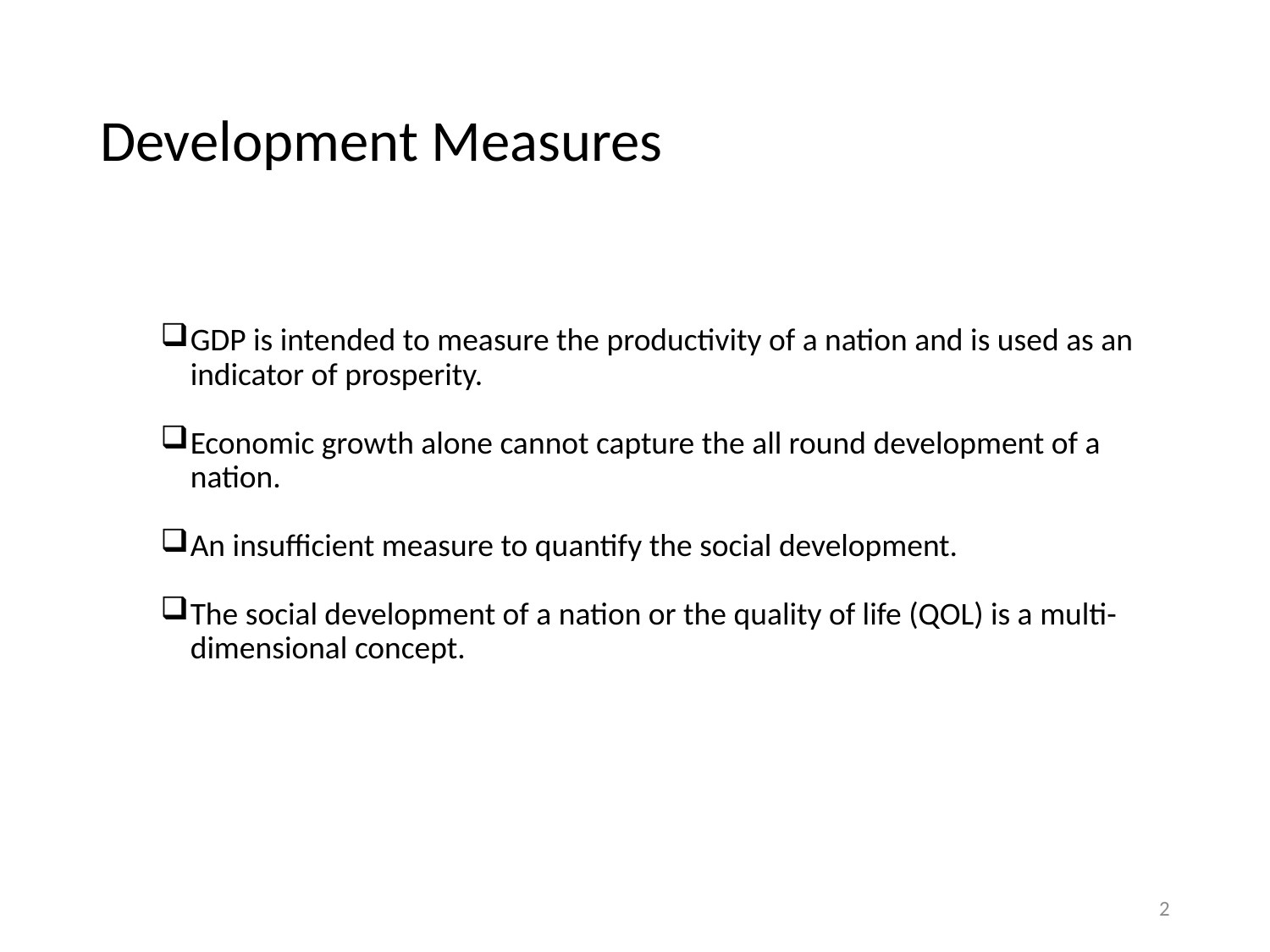

# Development Measures

GDP is intended to measure the productivity of a nation and is used as an indicator of prosperity.

Economic growth alone cannot capture the all round development of a nation.

An insufficient measure to quantify the social development.

The social development of a nation or the quality of life (QOL) is a multi-dimensional concept.
2